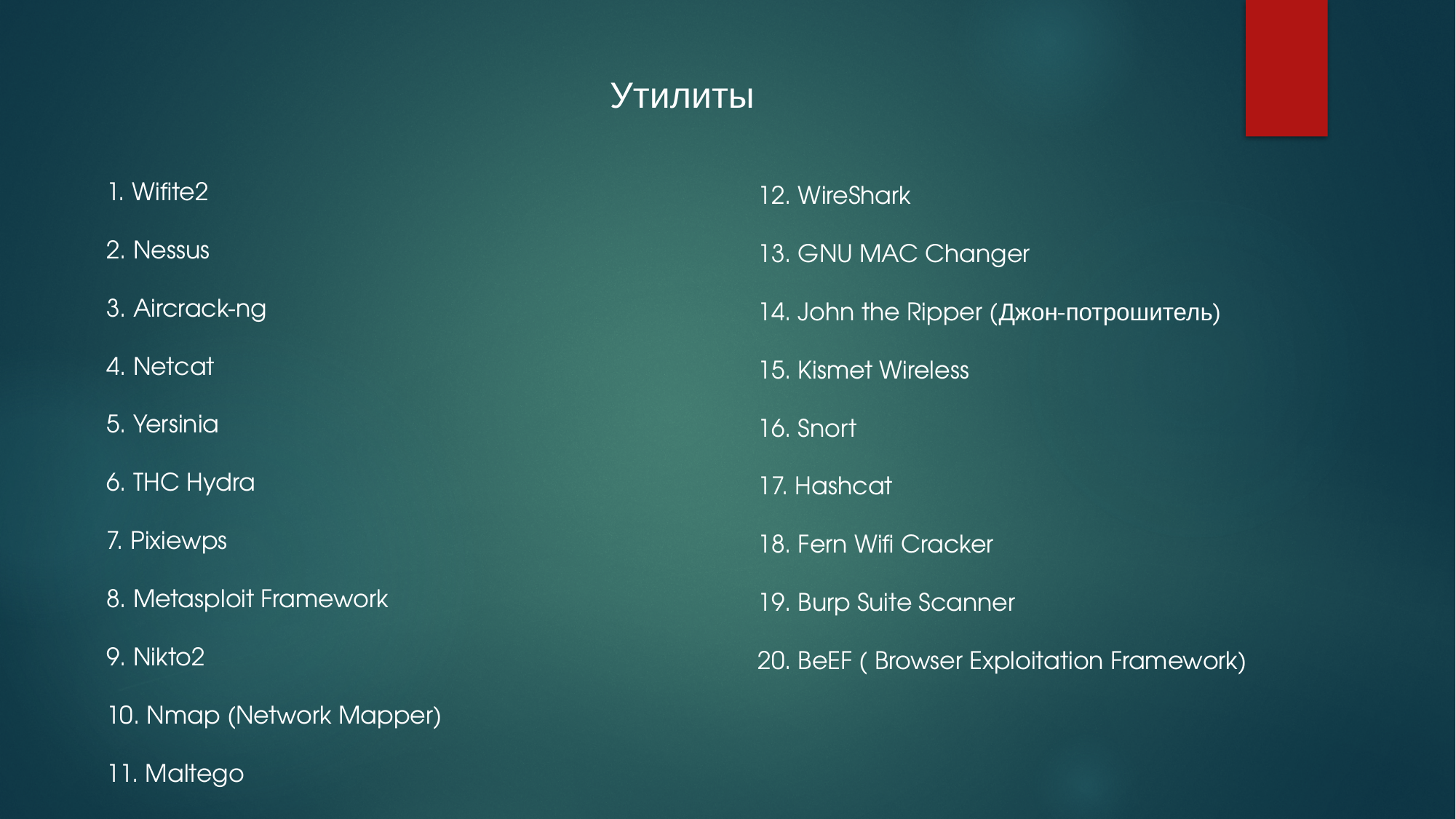

Утилиты

1. Wifite2

2. Nessus

3. Aircrack-ng

4. Netcat

5. Yersinia

6. THC Hydra

7. Pixiewps

8. Metasploit Framework

9. Nikto2

10. Nmap (Network Mapper)

11. Maltego

12. WireShark

13. GNU MAC Changer

14. John the Ripper (Джон-потрошитель)

15. Kismet Wireless

16. Snort

17. Hashcat

18. Fern Wifi Cracker

19. Burp Suite Scanner

20. BeEF ( Browser Exploitation Framework)